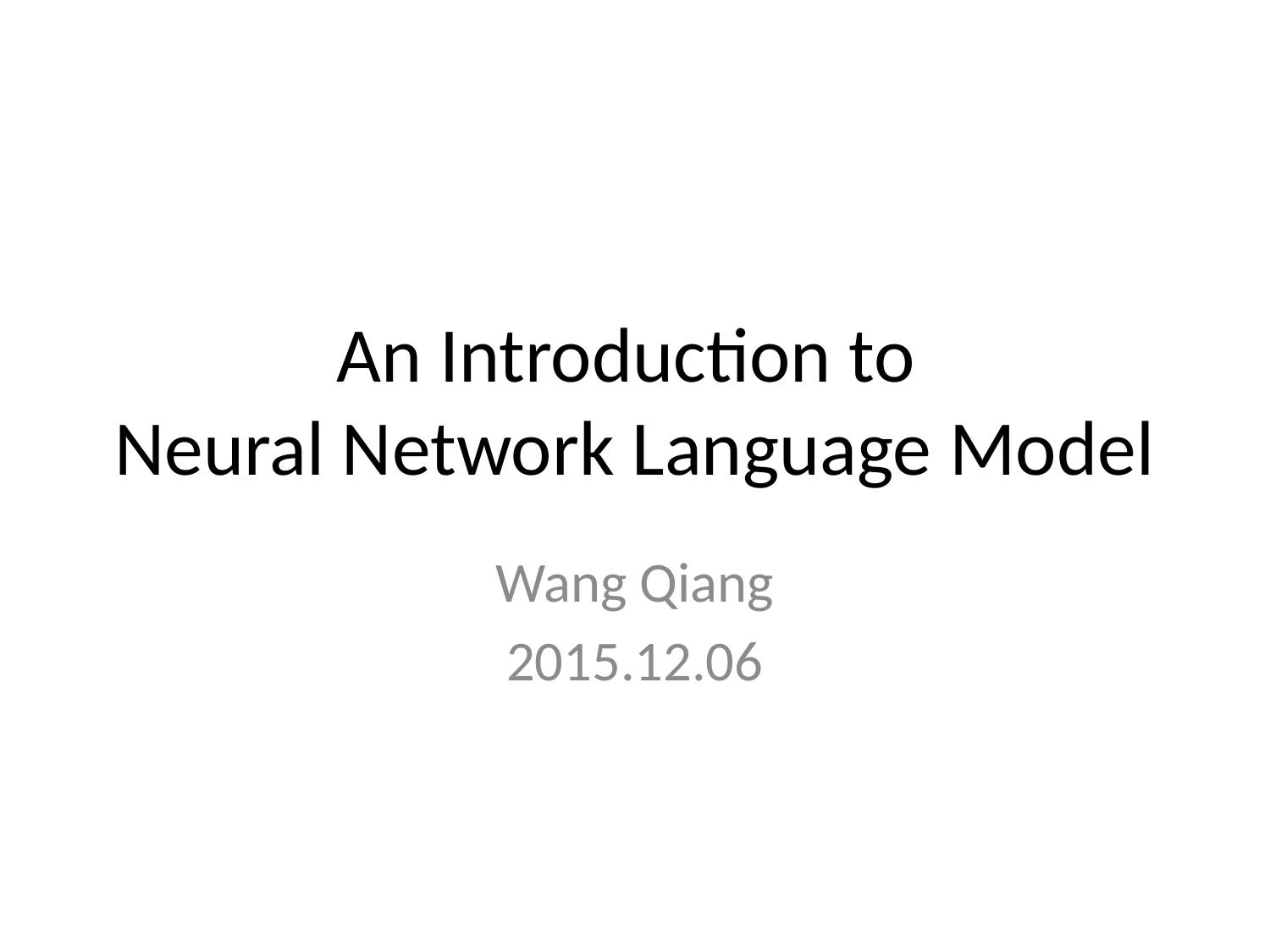

# An Introduction to Neural Network Language Model
Wang Qiang
2015.12.06